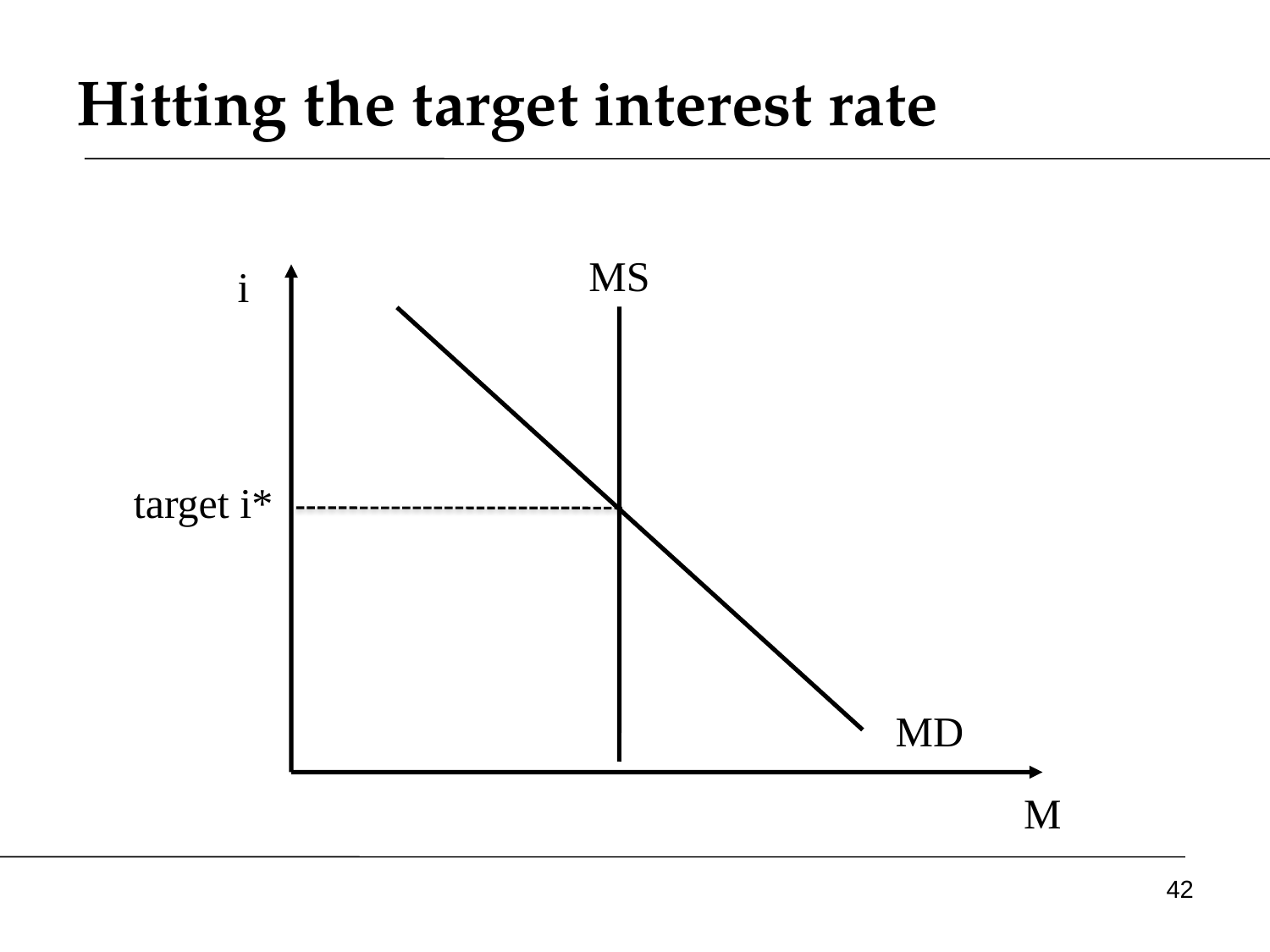

# Hitting the target interest rate
MS
i

MD

M
target i*
42